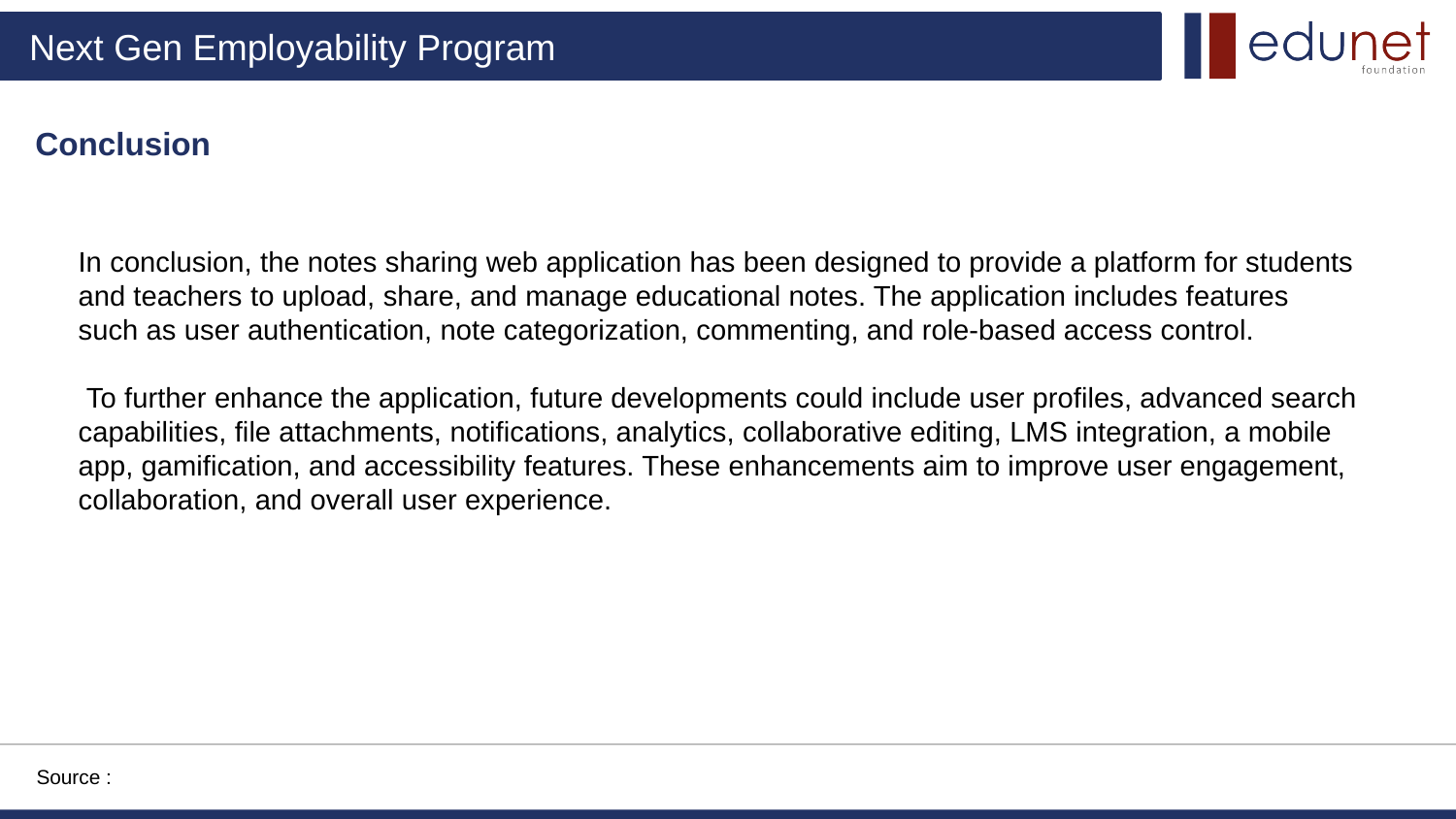

Conclusion
In conclusion, the notes sharing web application has been designed to provide a platform for students and teachers to upload, share, and manage educational notes. The application includes features such as user authentication, note categorization, commenting, and role-based access control.

 To further enhance the application, future developments could include user profiles, advanced search capabilities, file attachments, notifications, analytics, collaborative editing, LMS integration, a mobile app, gamification, and accessibility features. These enhancements aim to improve user engagement, collaboration, and overall user experience.
Source :